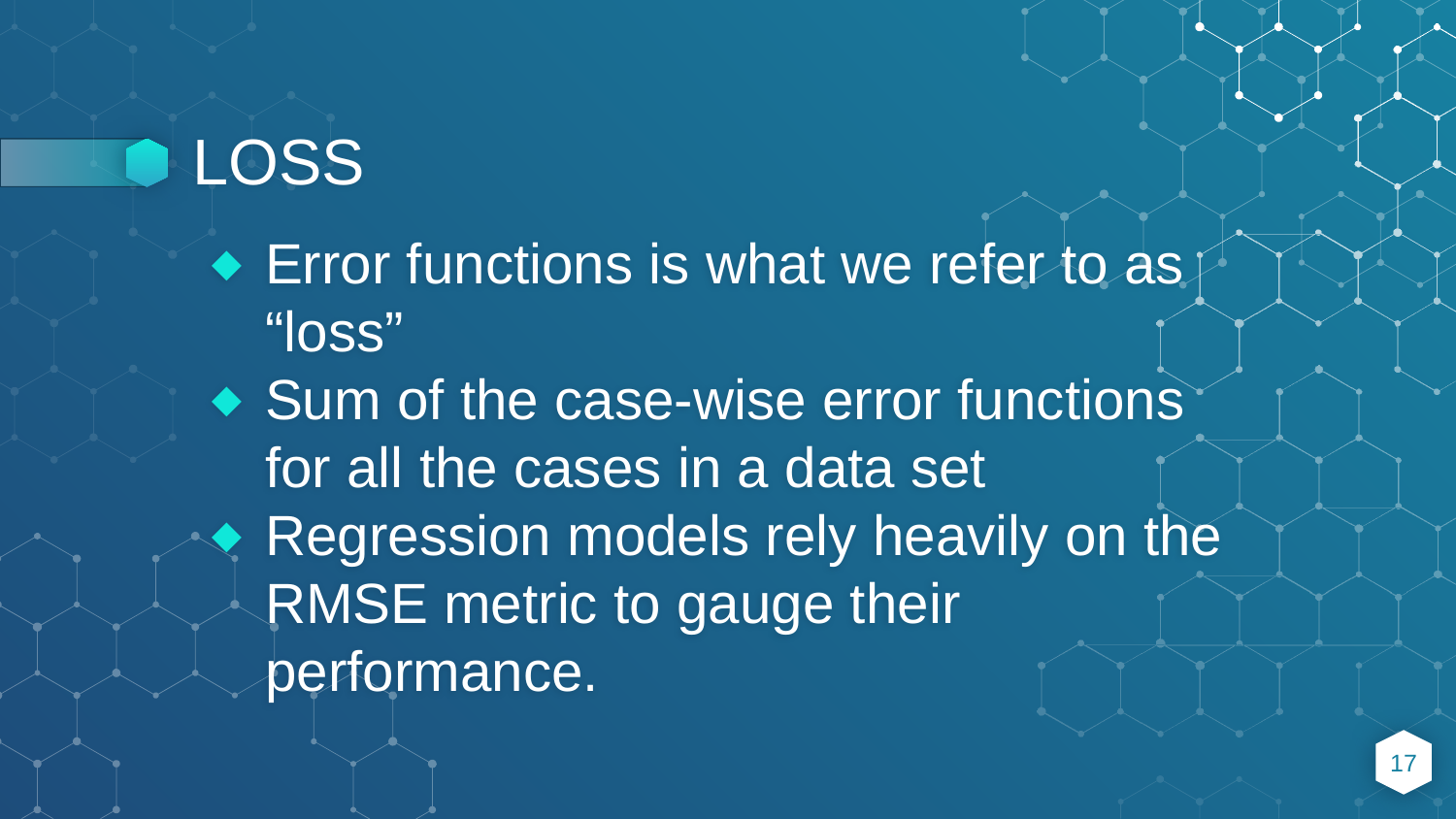

# LOSS
Error functions is what we refer to as “loss”
Sum of the case-wise error functions for all the cases in a data set
Regression models rely heavily on the RMSE metric to gauge their performance.
17